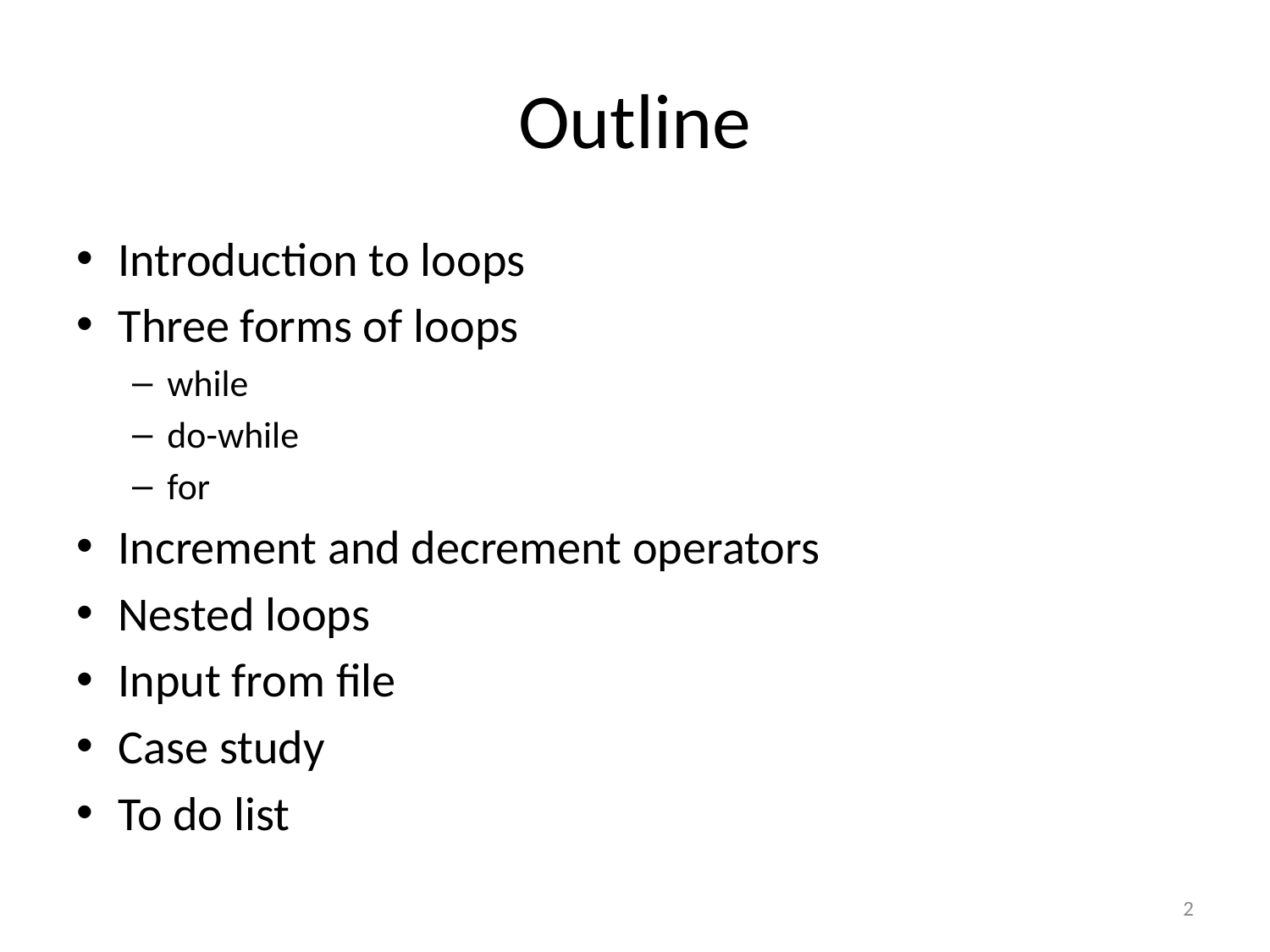

# Outline
Introduction to loops
Three forms of loops
while
do-while
for
Increment and decrement operators
Nested loops
Input from file
Case study
To do list

2